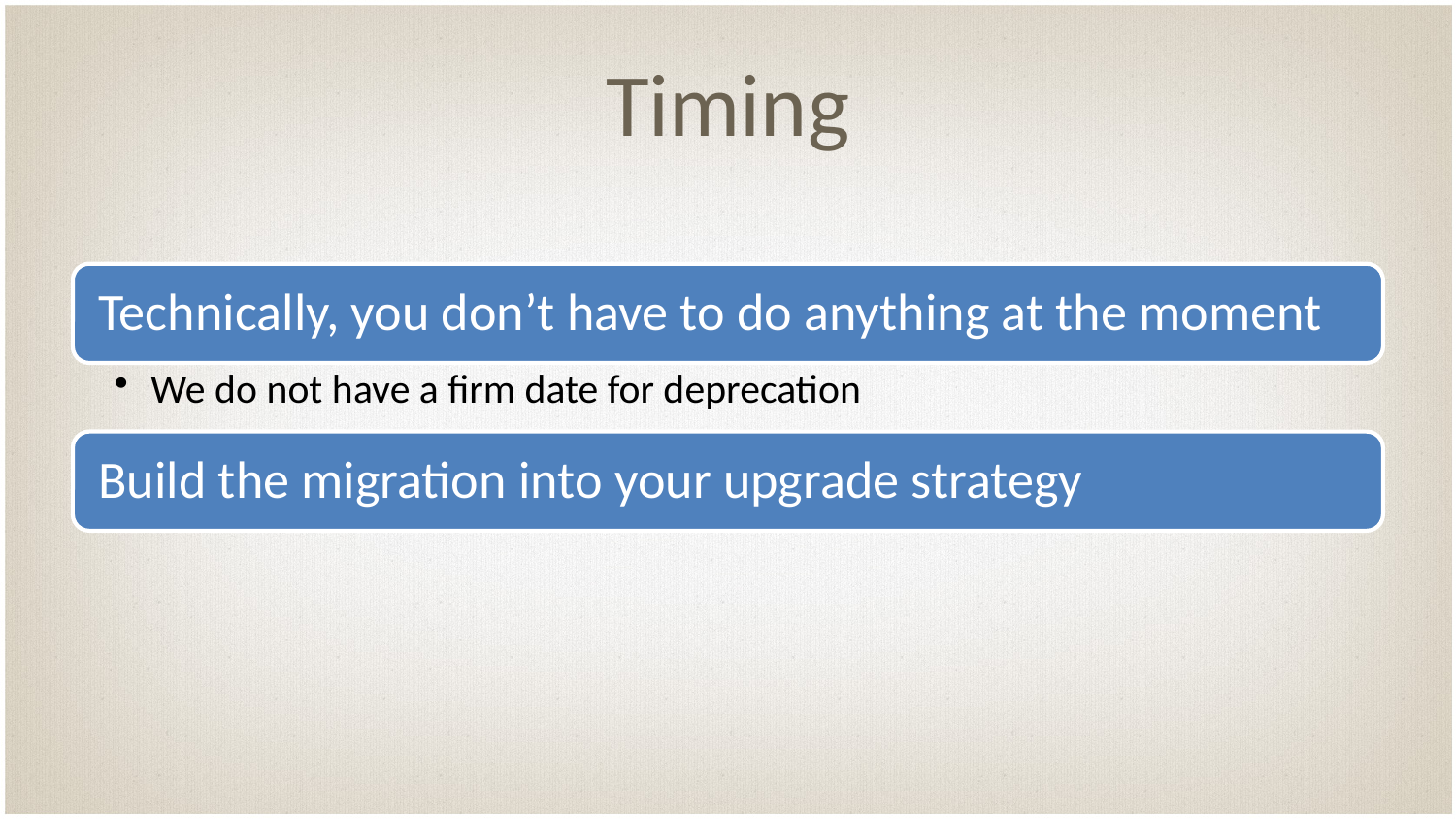

# Timing
Technically, you don’t have to do anything at the moment
We do not have a firm date for deprecation
Build the migration into your upgrade strategy